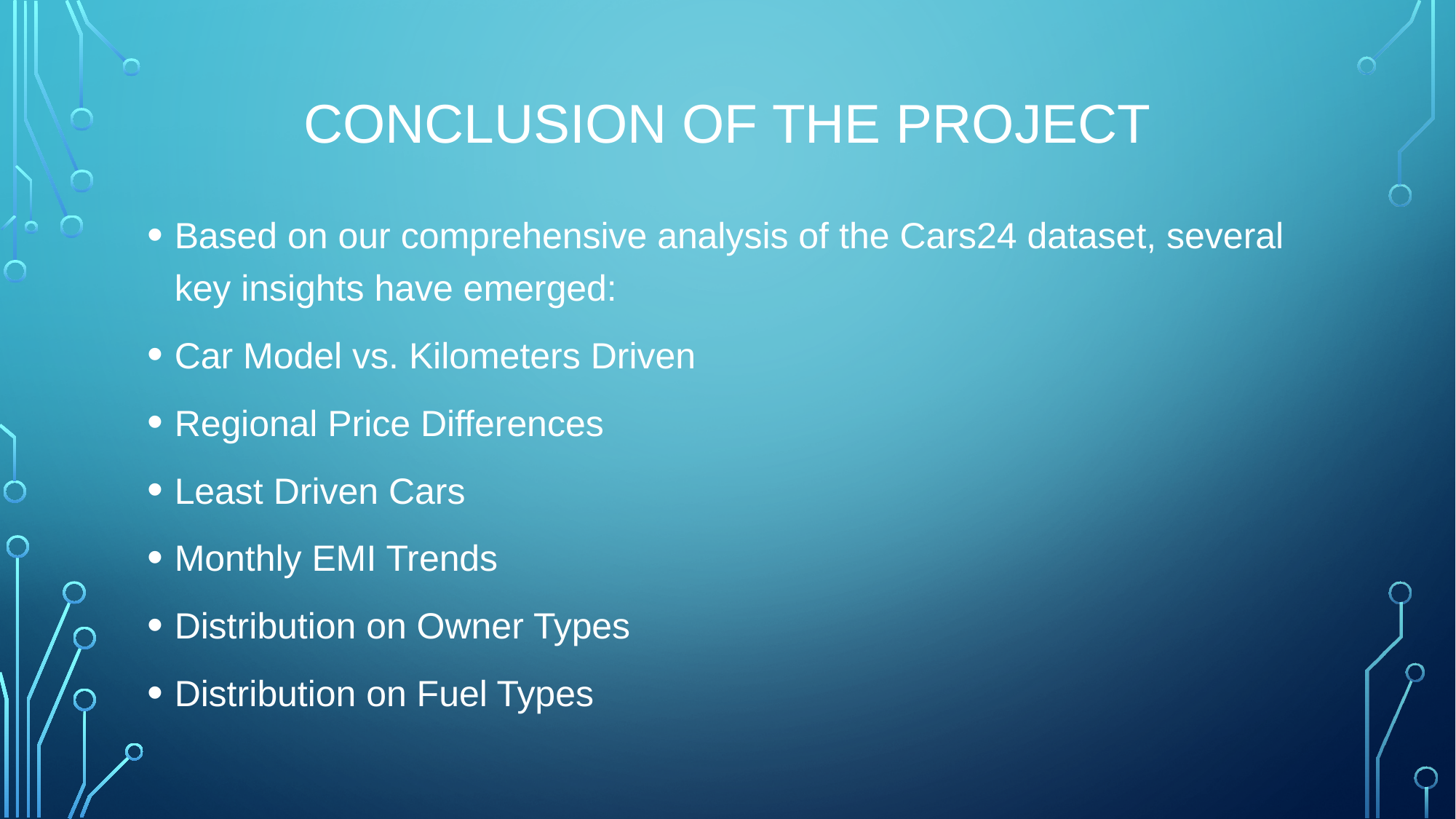

# Conclusion of the project
Based on our comprehensive analysis of the Cars24 dataset, several key insights have emerged:
Car Model vs. Kilometers Driven
Regional Price Differences
Least Driven Cars
Monthly EMI Trends
Distribution on Owner Types
Distribution on Fuel Types